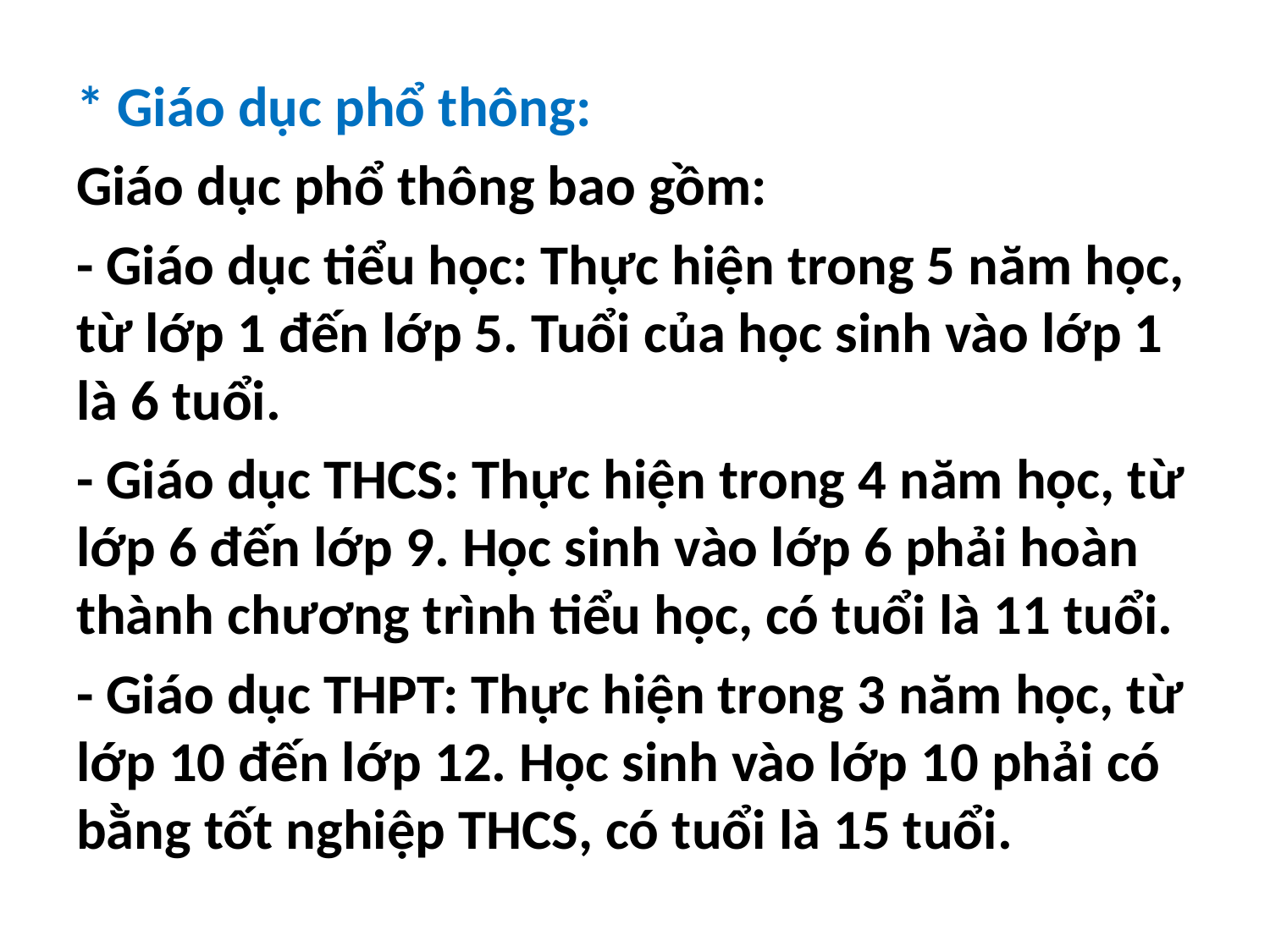

* Giáo dục phổ thông:
Giáo dục phổ thông bao gồm:
- Giáo dục tiểu học: Thực hiện trong 5 năm học, từ lớp 1 đến lớp 5. Tuổi của học sinh vào lớp 1 là 6 tuổi.
- Giáo dục THCS: Thực hiện trong 4 năm học, từ lớp 6 đến lớp 9. Học sinh vào lớp 6 phải hoàn thành chương trình tiểu học, có tuổi là 11 tuổi.
- Giáo dục THPT: Thực hiện trong 3 năm học, từ lớp 10 đến lớp 12. Học sinh vào lớp 10 phải có bằng tốt nghiệp THCS, có tuổi là 15 tuổi.